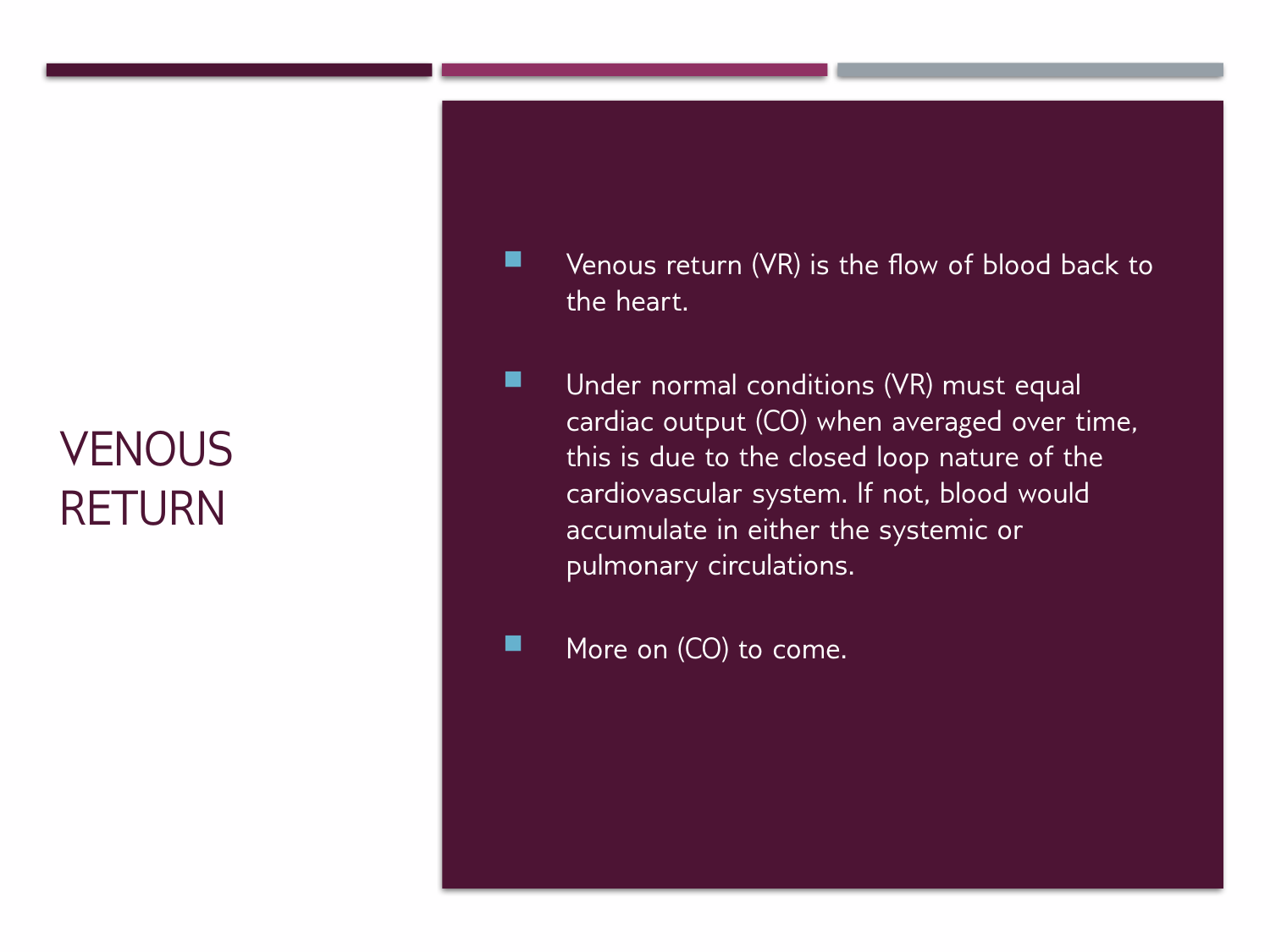

# Venous Return
Venous return (VR) is the flow of blood back to the heart.

Under normal conditions (VR) must equal cardiac output (CO) when averaged over time, this is due to the closed loop nature of the cardiovascular system. If not, blood would accumulate in either the systemic or pulmonary circulations.

More on (CO) to come.